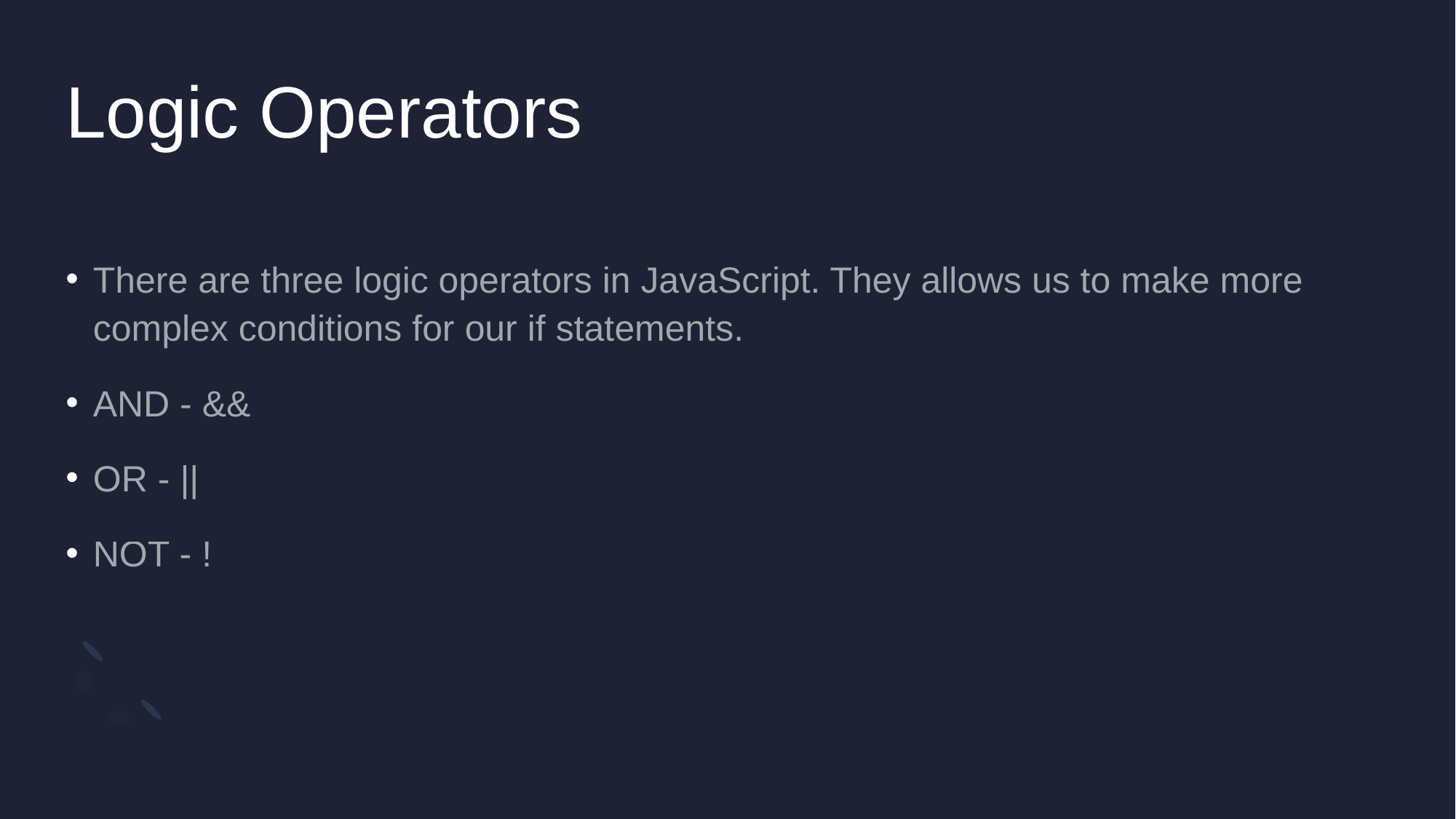

# Logic Operators
There are three logic operators in JavaScript. They allows us to make more complex conditions for our if statements.
AND - &&
OR - ||
NOT - !